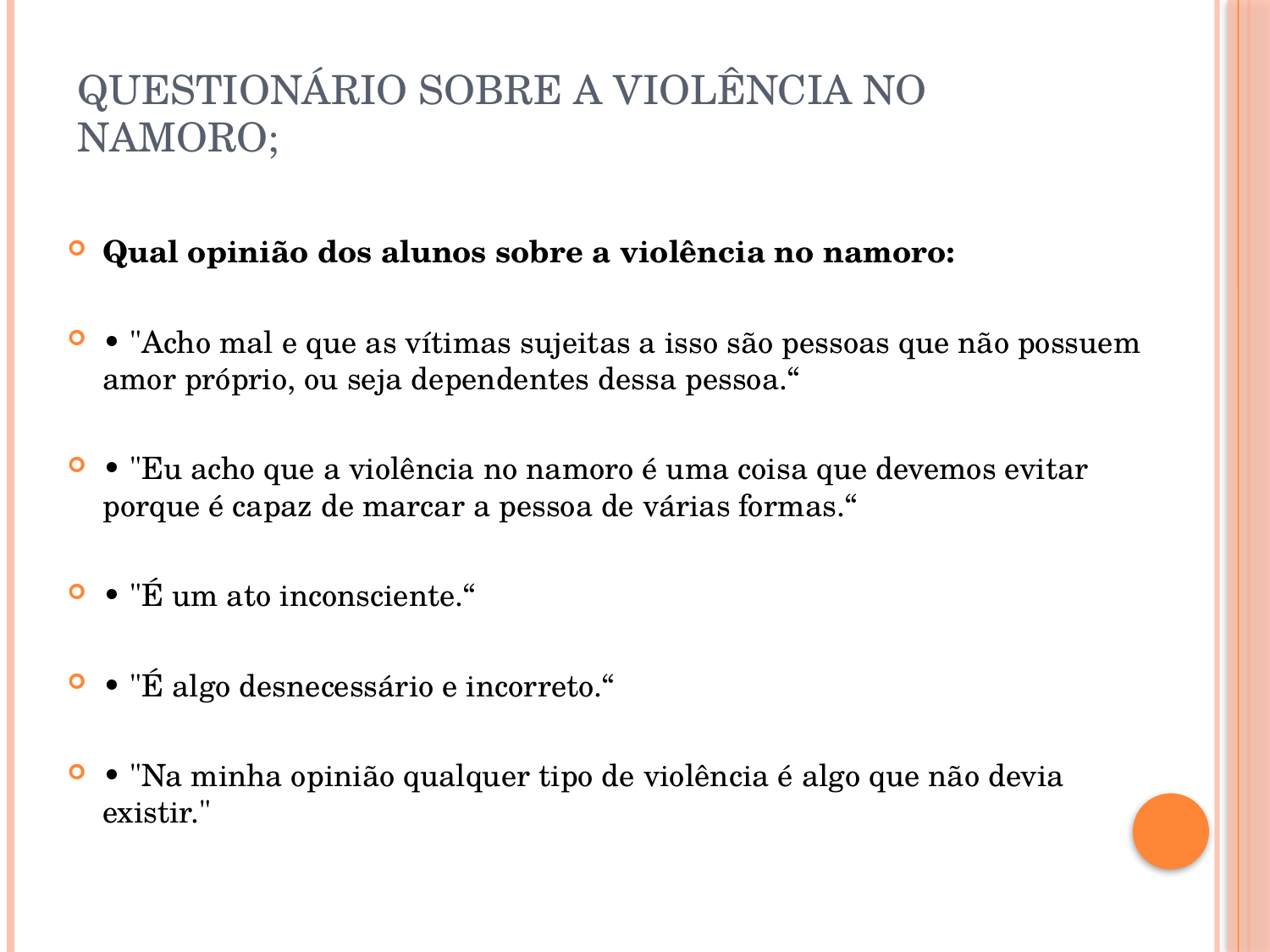

# Questionário sobre a violência no namoro;
Qual opinião dos alunos sobre a violência no namoro:

• "Acho mal e que as vítimas sujeitas a isso são pessoas que não possuem amor próprio, ou seja dependentes dessa pessoa.“

• "Eu acho que a violência no namoro é uma coisa que devemos evitar porque é capaz de marcar a pessoa de várias formas.“

• "É um ato inconsciente.“

• "É algo desnecessário e incorreto.“

• "Na minha opinião qualquer tipo de violência é algo que não devia existir."